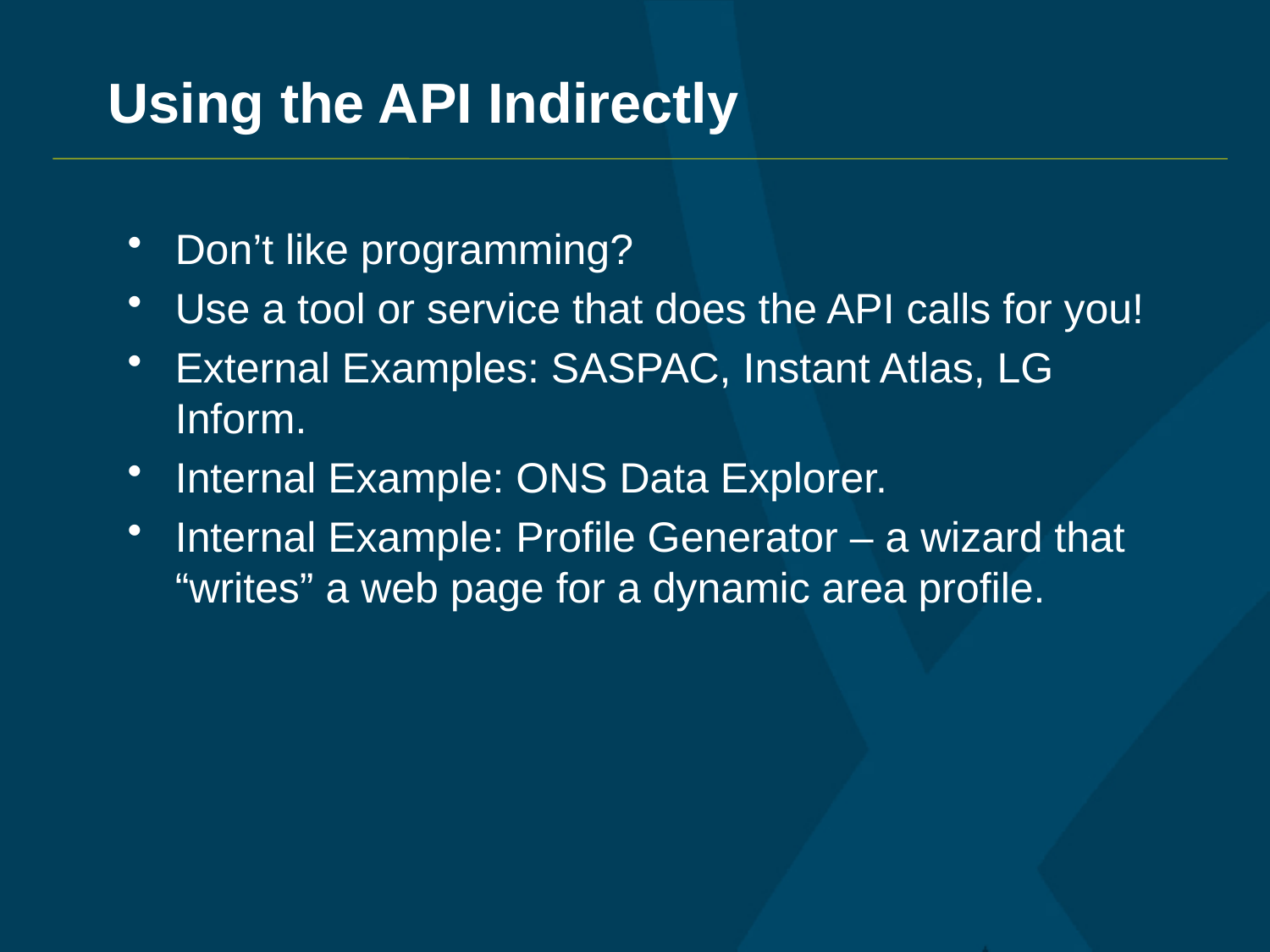

# Using the API Indirectly
Don’t like programming?
Use a tool or service that does the API calls for you!
External Examples: SASPAC, Instant Atlas, LG Inform.
Internal Example: ONS Data Explorer.
Internal Example: Profile Generator – a wizard that “writes” a web page for a dynamic area profile.